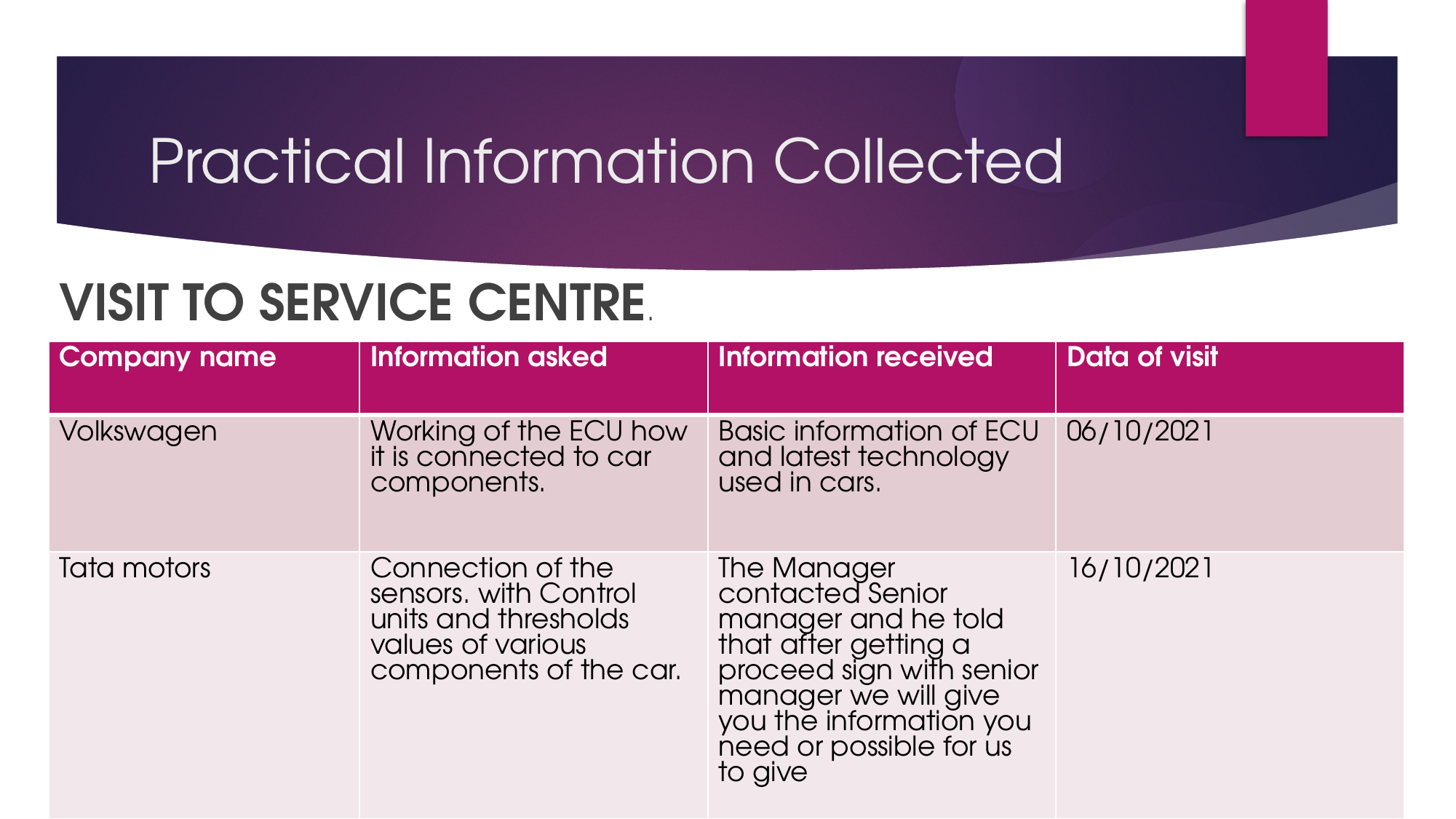

Practical Information Collected
VISIT TO SERVICE CENTRE.
| Company name | Information asked | Information received | Data of visit |
| --- | --- | --- | --- |
| Volkswagen | Working of the ECU how it is connected to car components. | Basic information of ECU and latest technology used in cars. | 06/10/2021 |
| Tata motors | Connection of the sensors. with Control units and thresholds values of various components of the car. | The Manager contacted Senior manager and he told that after getting a proceed sign with senior manager we will give you the information you need or possible for us to give | 16/10/2021 |